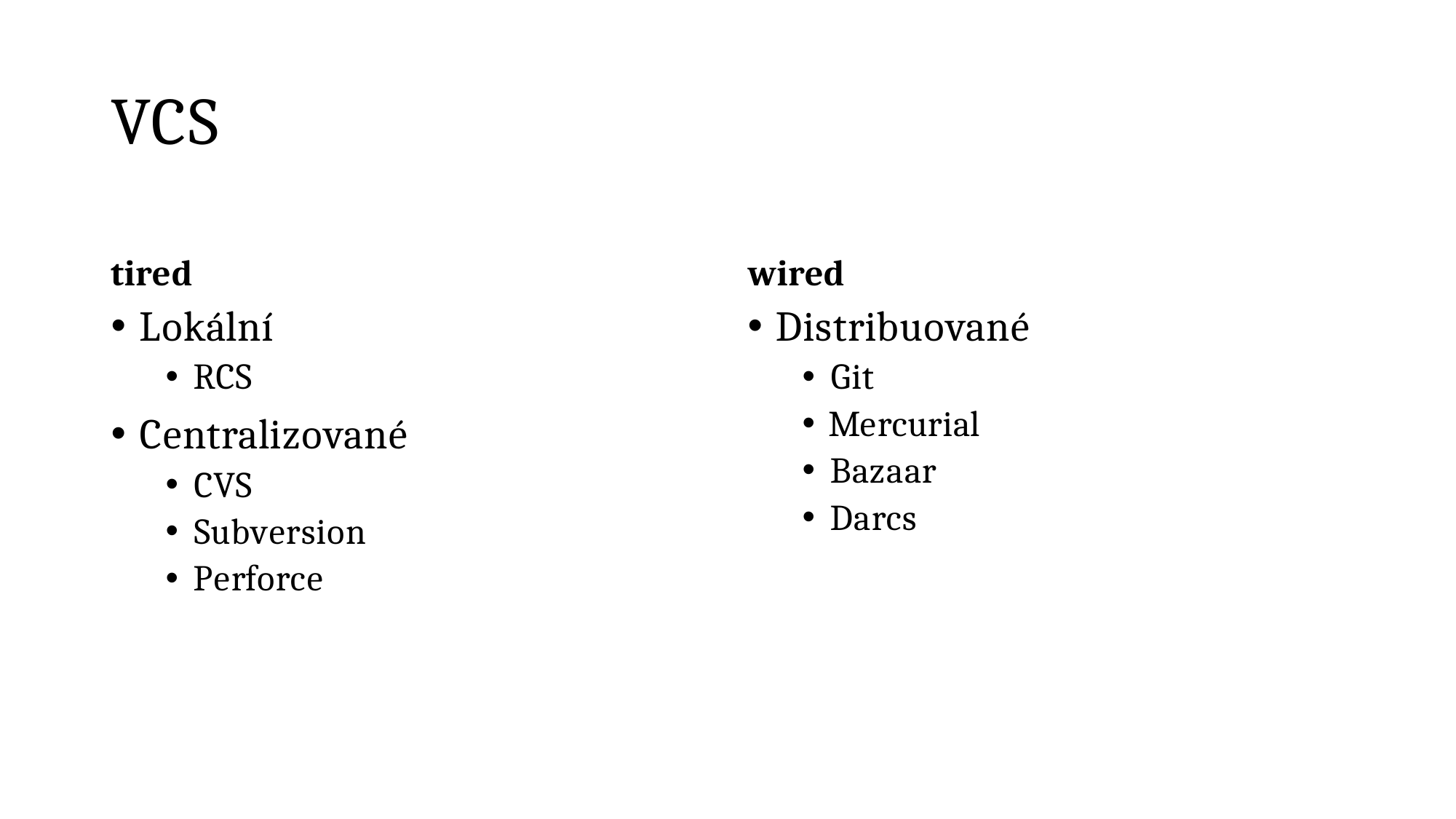

# VCS
tired
wired
Lokální
RCS
Centralizované
CVS
Subversion
Perforce
Distribuované
Git
Mercurial
Bazaar
Darcs